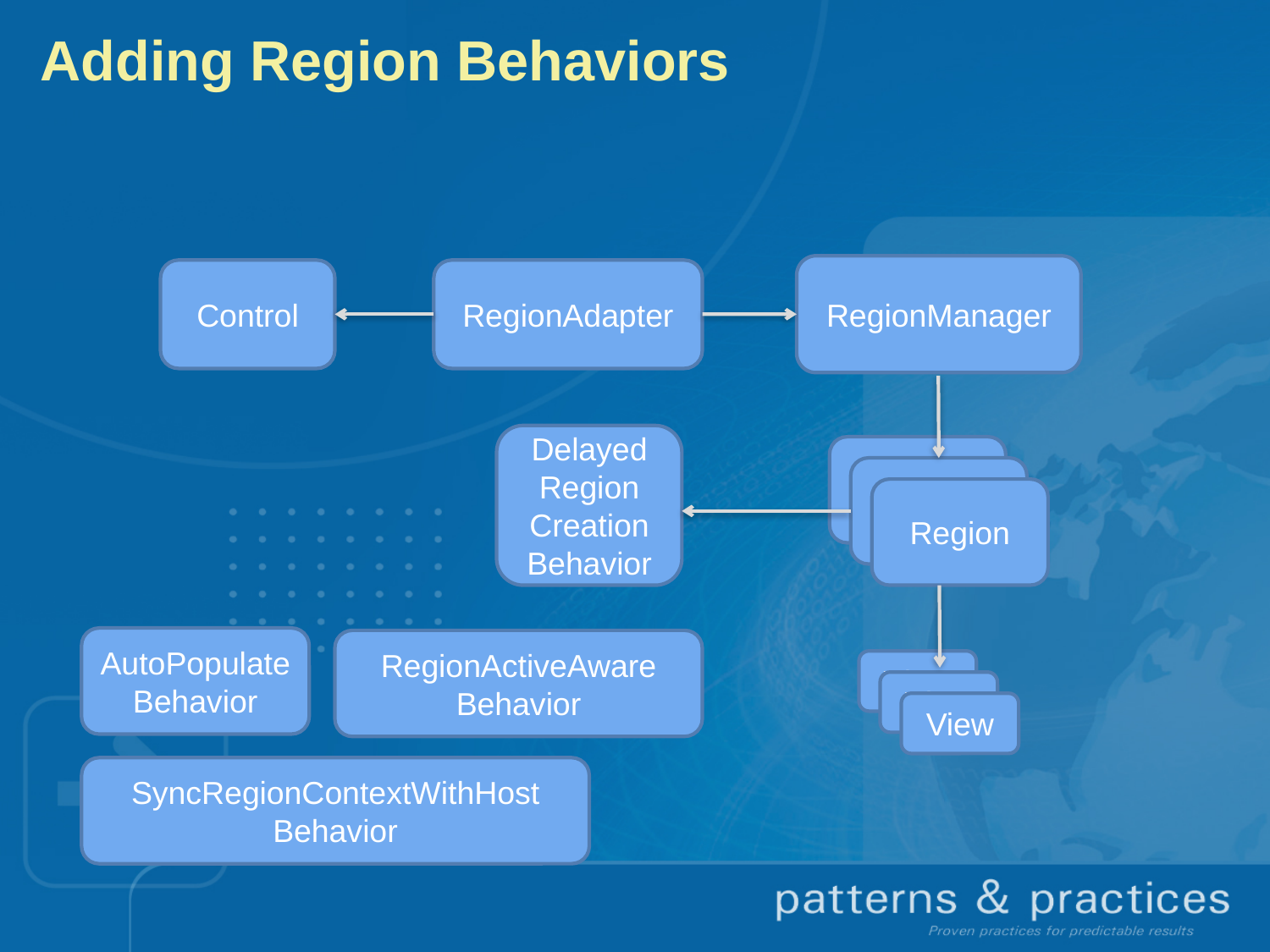

# Adding Region Behaviors
RegionManager
Control
RegionAdapter
Delayed Region Creation
Behavior
Region
Region
Region
AutoPopulate
Behavior
RegionActiveAware Behavior
View
View
View
SyncRegionContextWithHost
Behavior